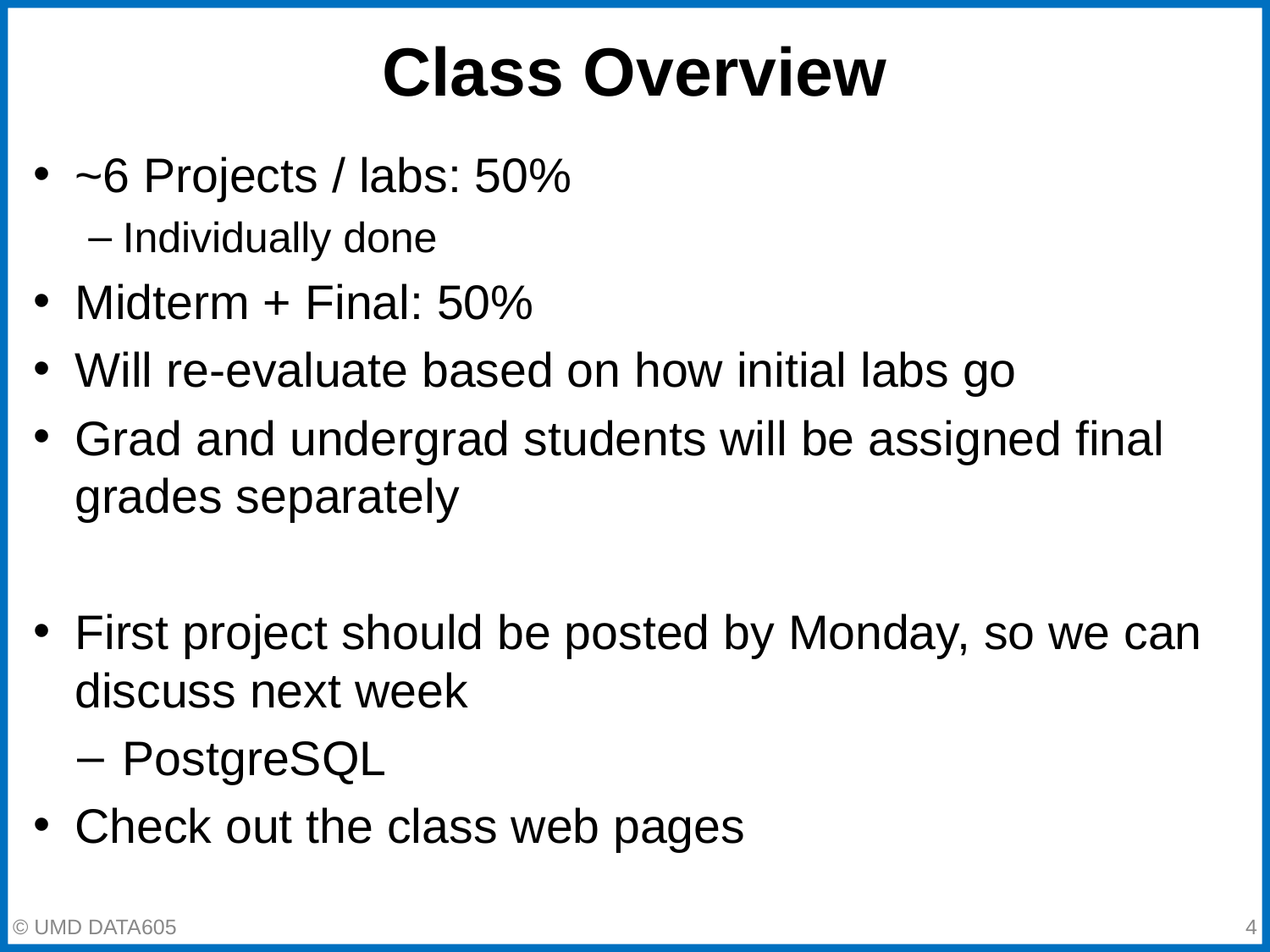

# Class Overview
~6 Projects / labs: 50%
Individually done
Midterm + Final: 50%
Will re-evaluate based on how initial labs go
Grad and undergrad students will be assigned final grades separately

First project should be posted by Monday, so we can discuss next week
PostgreSQL
Check out the class web pages
© UMD DATA605
4